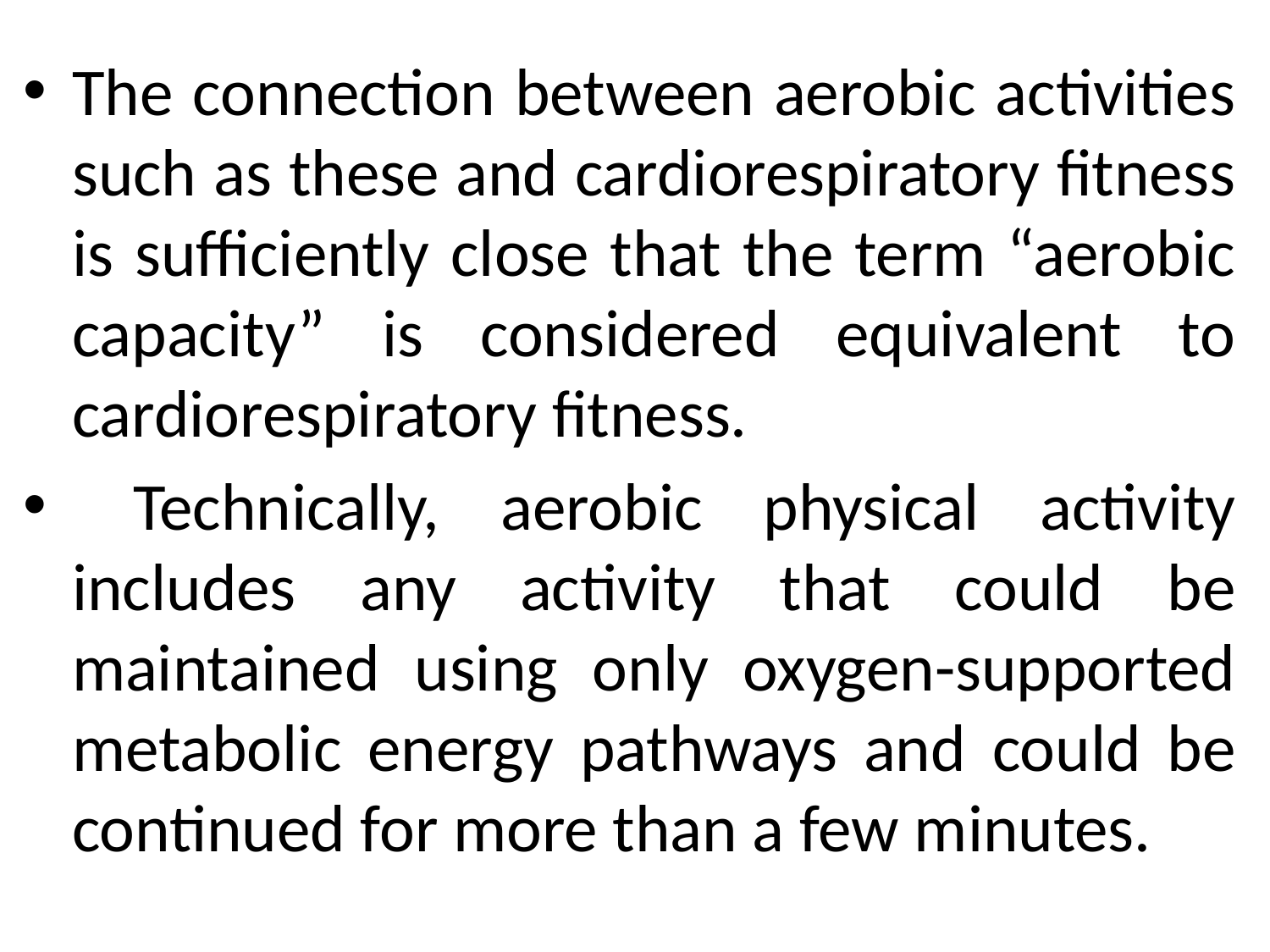

The connection between aerobic activities such as these and cardiorespiratory fitness is sufficiently close that the term “aerobic capacity” is considered equivalent to cardiorespiratory fitness.
 Technically, aerobic physical activity includes any activity that could be maintained using only oxygen-supported metabolic energy pathways and could be continued for more than a few minutes.